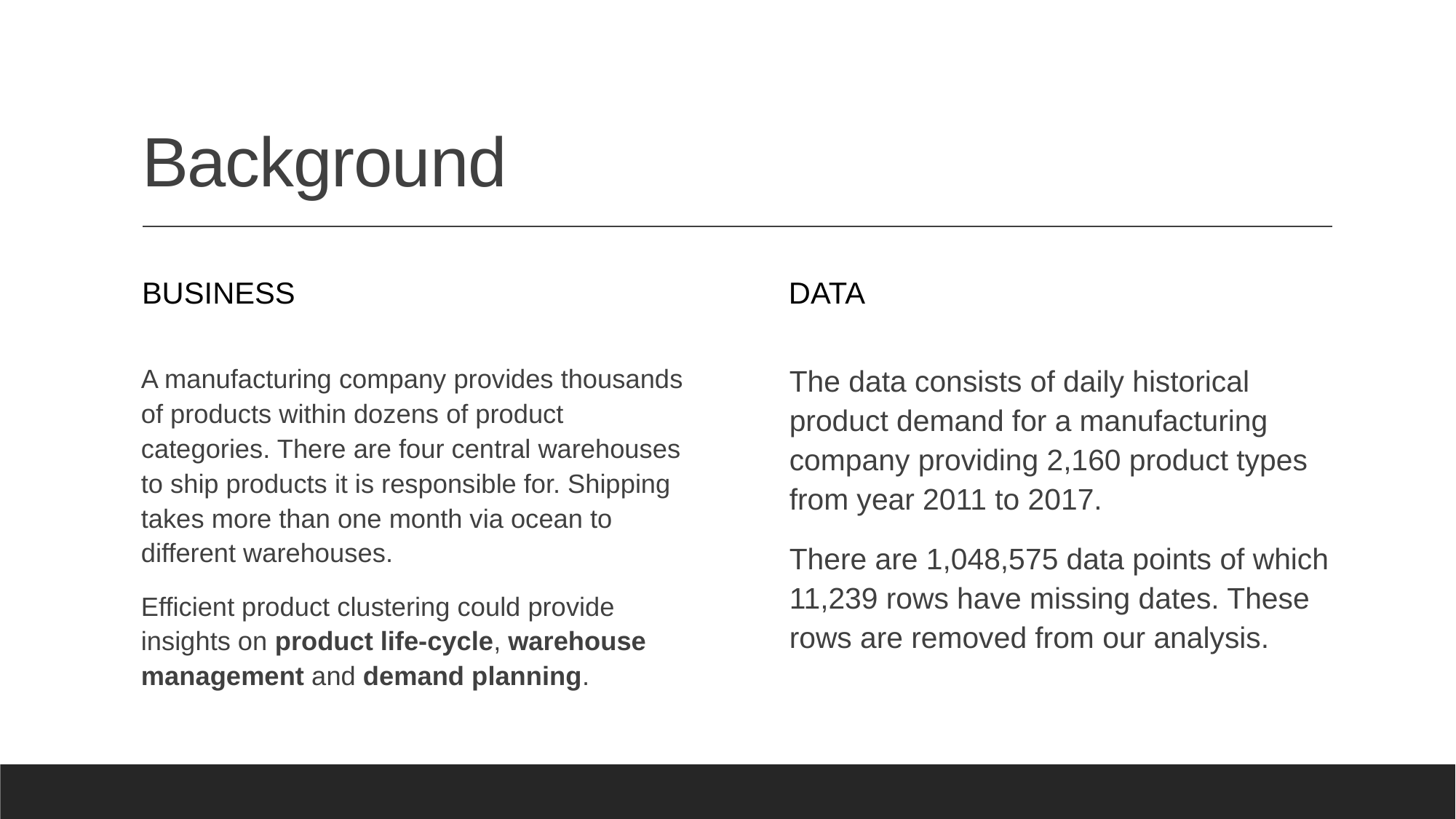

# Background
business
data
The data consists of daily historical product demand for a manufacturing company providing 2,160 product types from year 2011 to 2017.
There are 1,048,575 data points of which 11,239 rows have missing dates. These rows are removed from our analysis.
A manufacturing company provides thousands of products within dozens of product categories. There are four central warehouses to ship products it is responsible for. Shipping takes more than one month via ocean to different warehouses.
Efficient product clustering could provide insights on product life-cycle, warehouse management and demand planning.